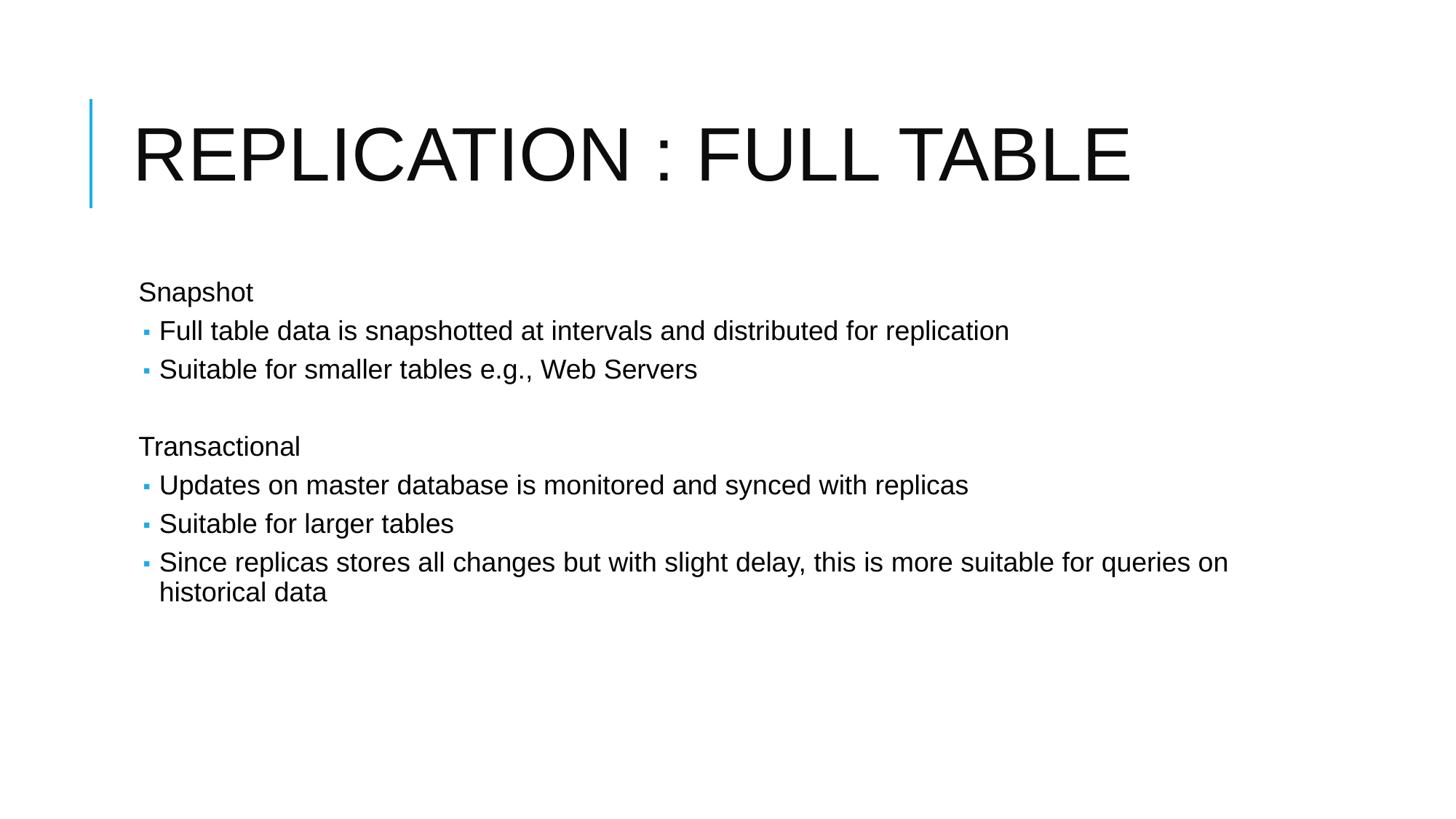

# REPLICATION : FULL TABLE
Snapshot
Full table data is snapshotted at intervals and distributed for replication
Suitable for smaller tables e.g., Web Servers

Transactional
Updates on master database is monitored and synced with replicas
Suitable for larger tables
Since replicas stores all changes but with slight delay, this is more suitable for queries on historical data